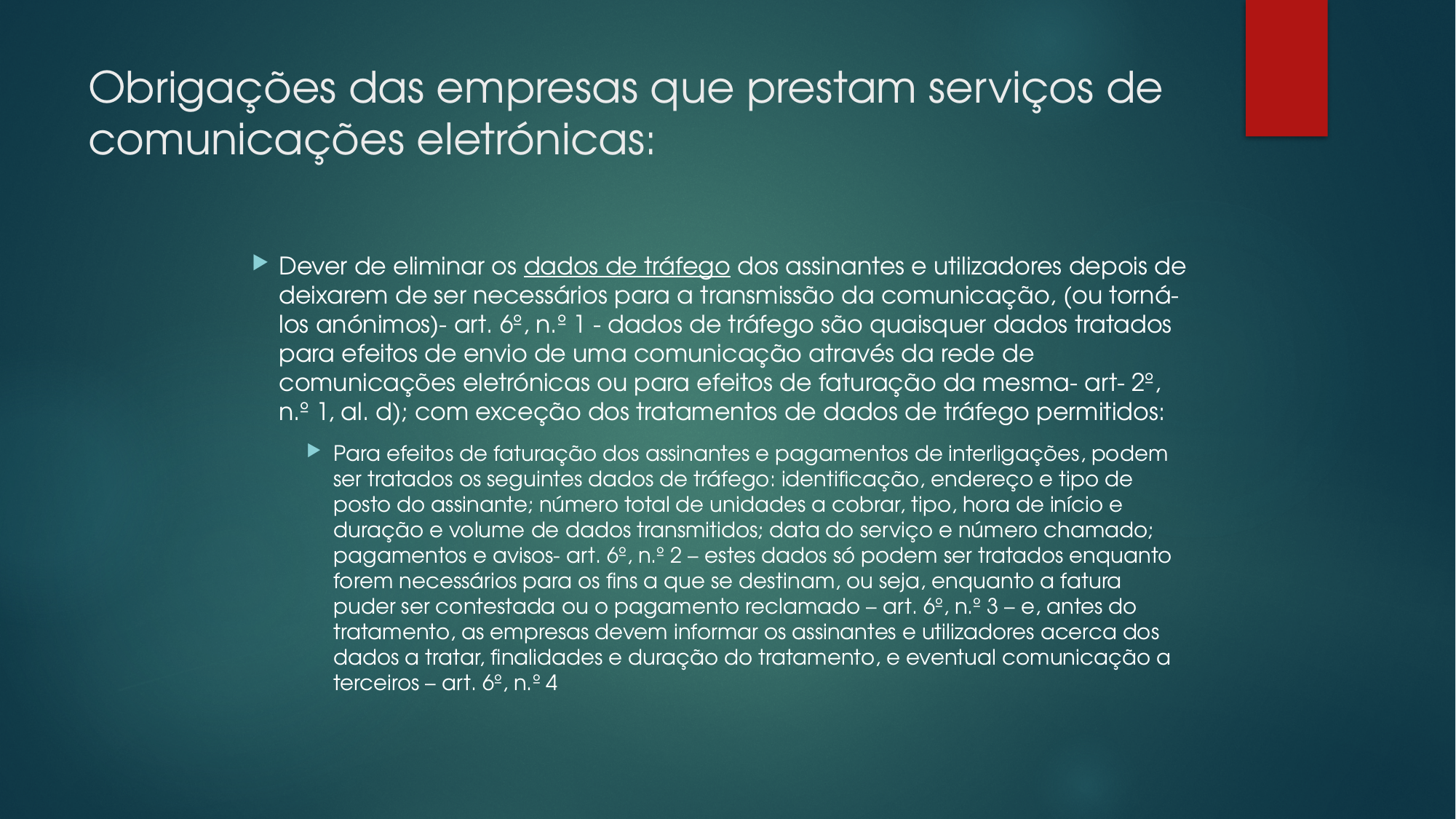

# Obrigações das empresas que prestam serviços de comunicações eletrónicas:
Dever de eliminar os dados de tráfego dos assinantes e utilizadores depois de deixarem de ser necessários para a transmissão da comunicação, (ou torná-los anónimos)- art. 6º, n.º 1 - dados de tráfego são quaisquer dados tratados para efeitos de envio de uma comunicação através da rede de comunicações eletrónicas ou para efeitos de faturação da mesma- art- 2º, n.º 1, al. d); com exceção dos tratamentos de dados de tráfego permitidos:
Para efeitos de faturação dos assinantes e pagamentos de interligações, podem ser tratados os seguintes dados de tráfego: identificação, endereço e tipo de posto do assinante; número total de unidades a cobrar, tipo, hora de início e duração e volume de dados transmitidos; data do serviço e número chamado; pagamentos e avisos- art. 6º, n.º 2 – estes dados só podem ser tratados enquanto forem necessários para os fins a que se destinam, ou seja, enquanto a fatura puder ser contestada ou o pagamento reclamado – art. 6º, n.º 3 – e, antes do tratamento, as empresas devem informar os assinantes e utilizadores acerca dos dados a tratar, finalidades e duração do tratamento, e eventual comunicação a terceiros – art. 6º, n.º 4